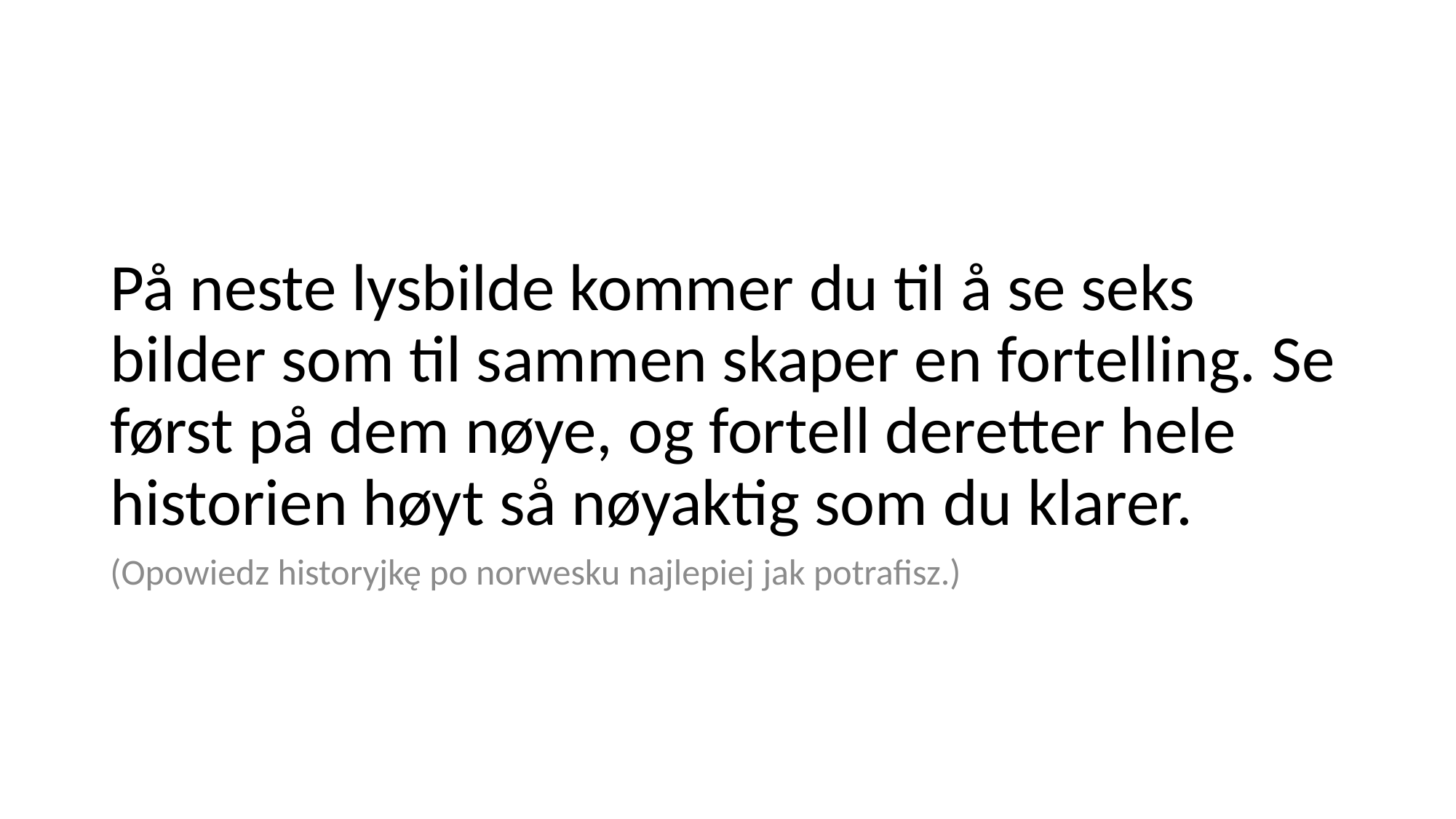

# På neste lysbilde kommer du til å se seks bilder som til sammen skaper en fortelling. Se først på dem nøye, og fortell deretter hele historien høyt så nøyaktig som du klarer.
(Opowiedz historyjkę po norwesku najlepiej jak potrafisz.)